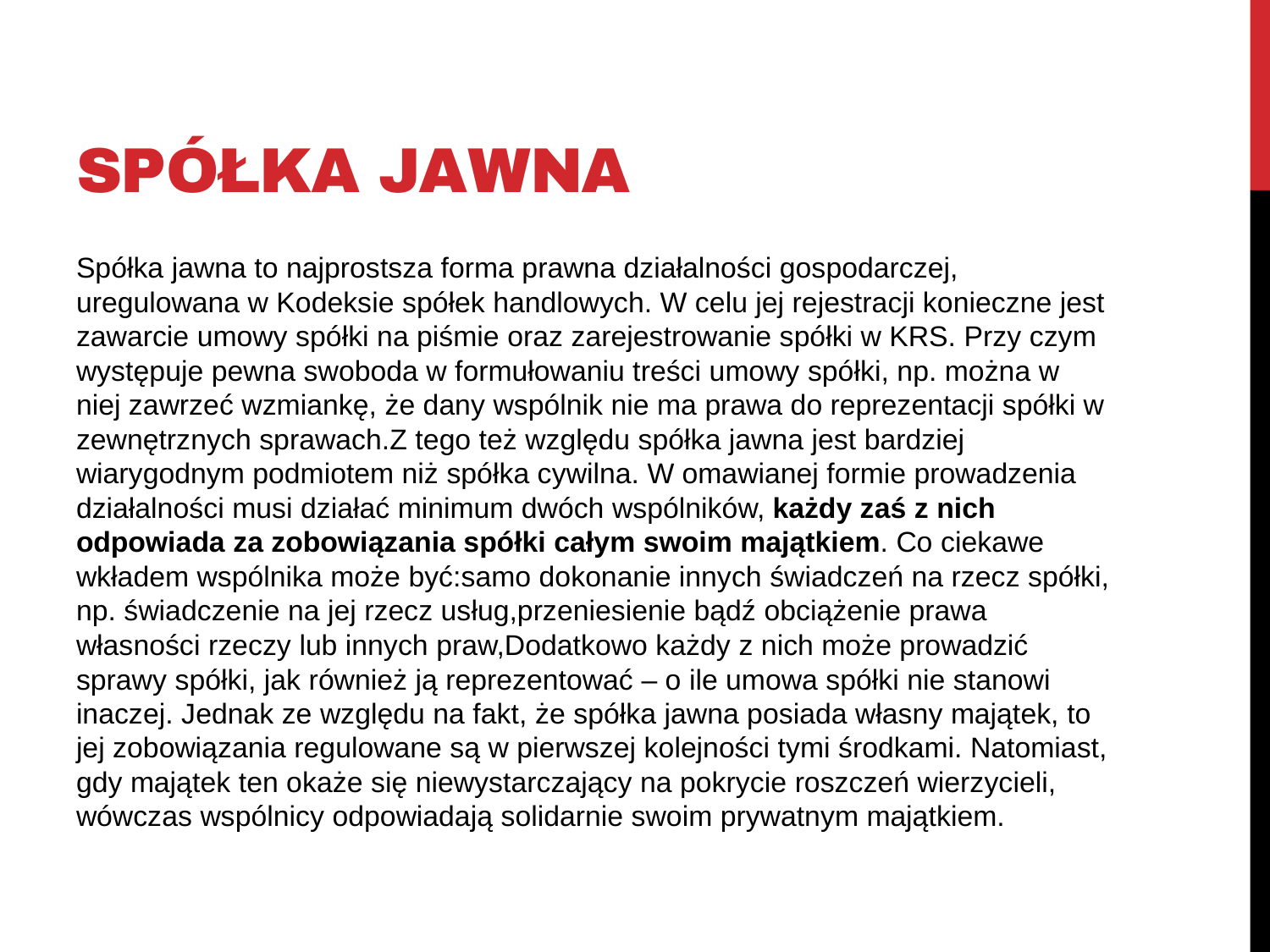

# Spółka jawna
Spółka jawna to najprostsza forma prawna działalności gospodarczej, uregulowana w Kodeksie spółek handlowych. W celu jej rejestracji konieczne jest zawarcie umowy spółki na piśmie oraz zarejestrowanie spółki w KRS. Przy czym występuje pewna swoboda w formułowaniu treści umowy spółki, np. można w niej zawrzeć wzmiankę, że dany wspólnik nie ma prawa do reprezentacji spółki w zewnętrznych sprawach.Z tego też względu spółka jawna jest bardziej wiarygodnym podmiotem niż spółka cywilna. W omawianej formie prowadzenia działalności musi działać minimum dwóch wspólników, każdy zaś z nich odpowiada za zobowiązania spółki całym swoim majątkiem. Co ciekawe wkładem wspólnika może być:samo dokonanie innych świadczeń na rzecz spółki, np. świadczenie na jej rzecz usług,przeniesienie bądź obciążenie prawa własności rzeczy lub innych praw,Dodatkowo każdy z nich może prowadzić sprawy spółki, jak również ją reprezentować – o ile umowa spółki nie stanowi inaczej. Jednak ze względu na fakt, że spółka jawna posiada własny majątek, to jej zobowiązania regulowane są w pierwszej kolejności tymi środkami. Natomiast, gdy majątek ten okaże się niewystarczający na pokrycie roszczeń wierzycieli, wówczas wspólnicy odpowiadają solidarnie swoim prywatnym majątkiem.